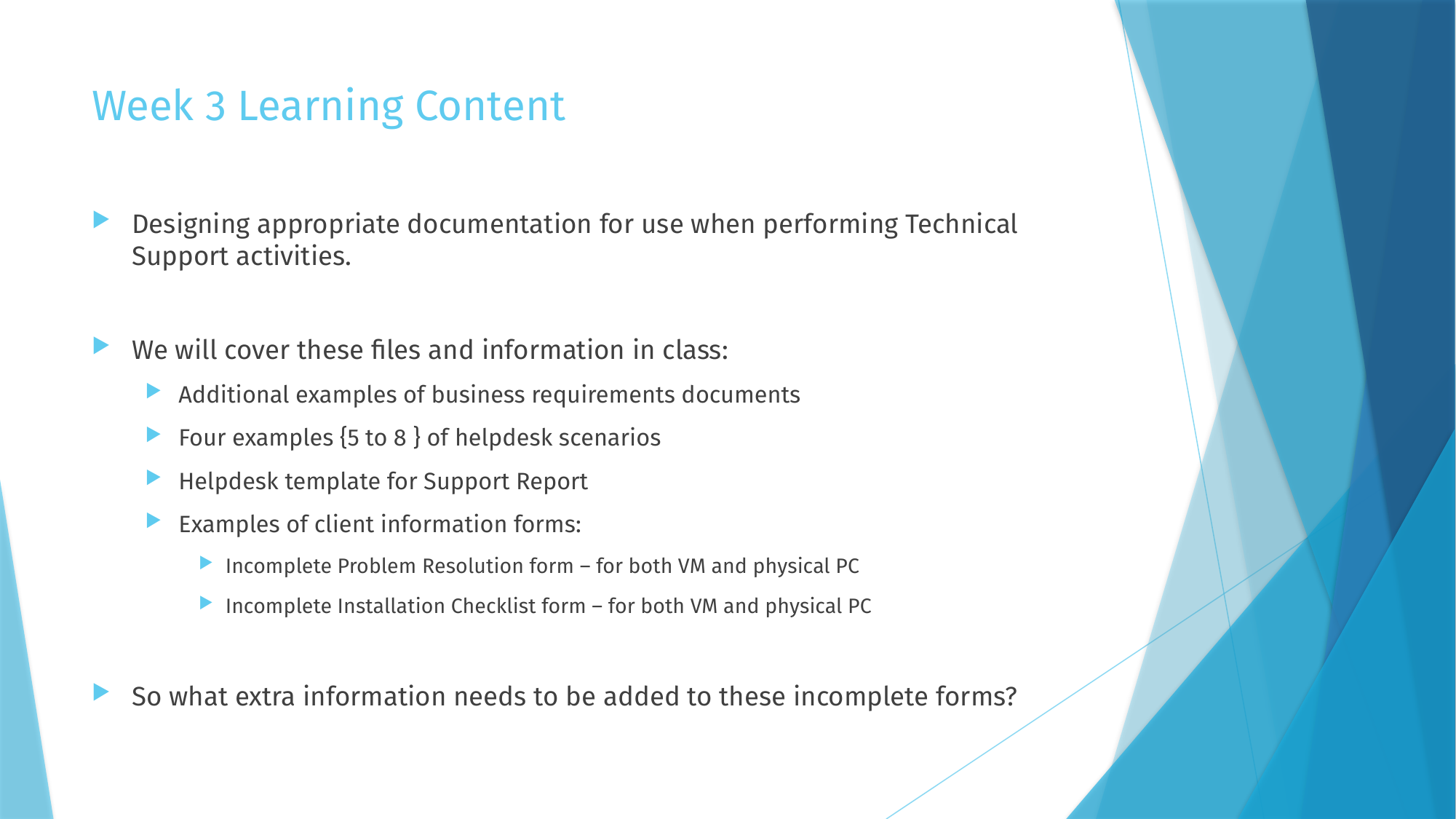

# Week 3 Learning Content
Designing appropriate documentation for use when performing Technical Support activities.

We will cover these files and information in class:
Additional examples of business requirements documents
Four examples {5 to 8 } of helpdesk scenarios
Helpdesk template for Support Report
Examples of client information forms:
Incomplete Problem Resolution form – for both VM and physical PC
Incomplete Installation Checklist form – for both VM and physical PC

So what extra information needs to be added to these incomplete forms?